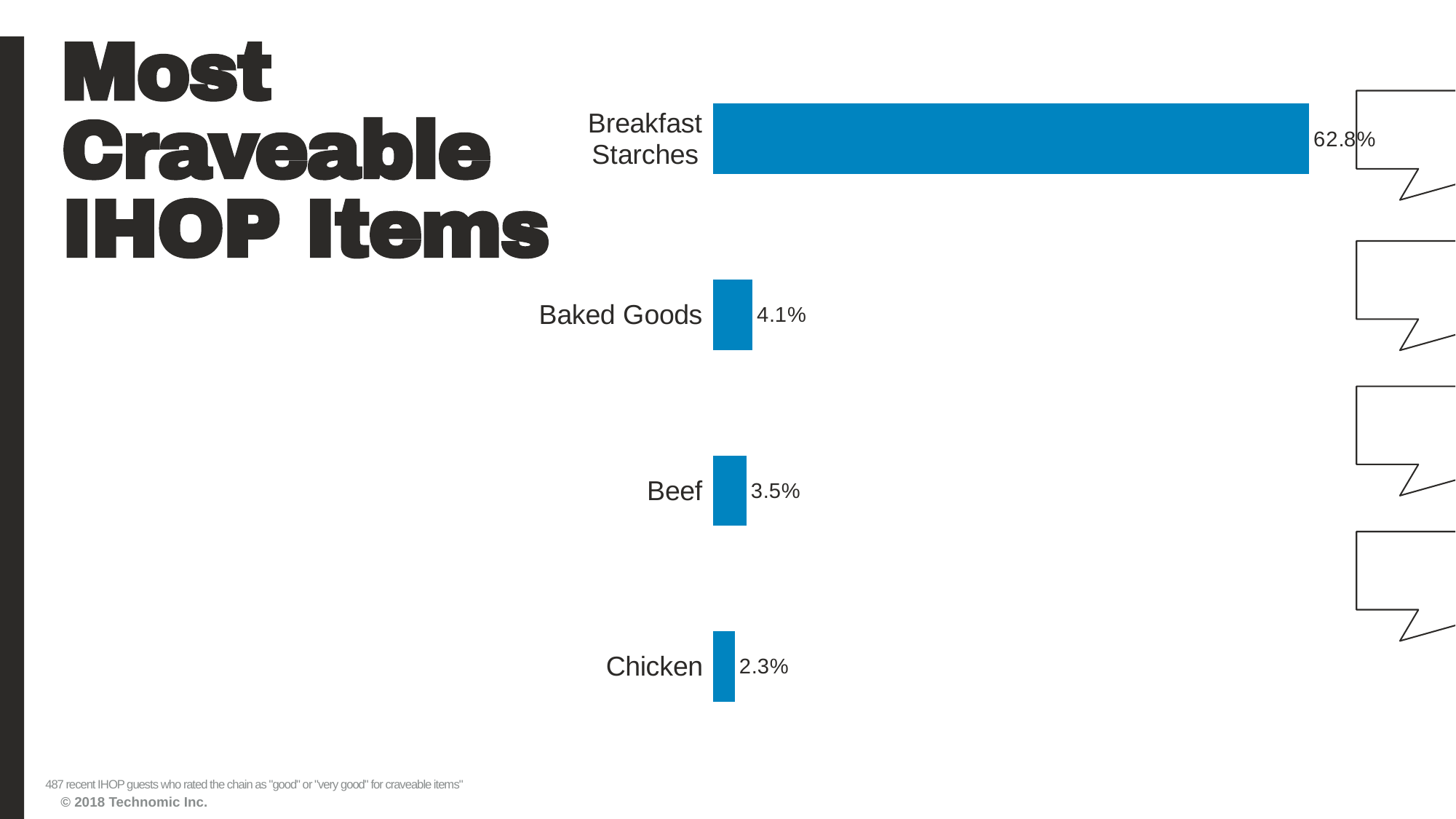

# Most Craveable IHOP Items

### Chart

| Category | Series1 |
|---|---|
| Chicken | 0.022587269 |
| Beef | 0.034907598 |
| Baked Goods | 0.041067762 |
| Breakfast Starches | 0.628336756 |
487 recent IHOP guests who rated the chain as "good" or "very good" for craveable items"